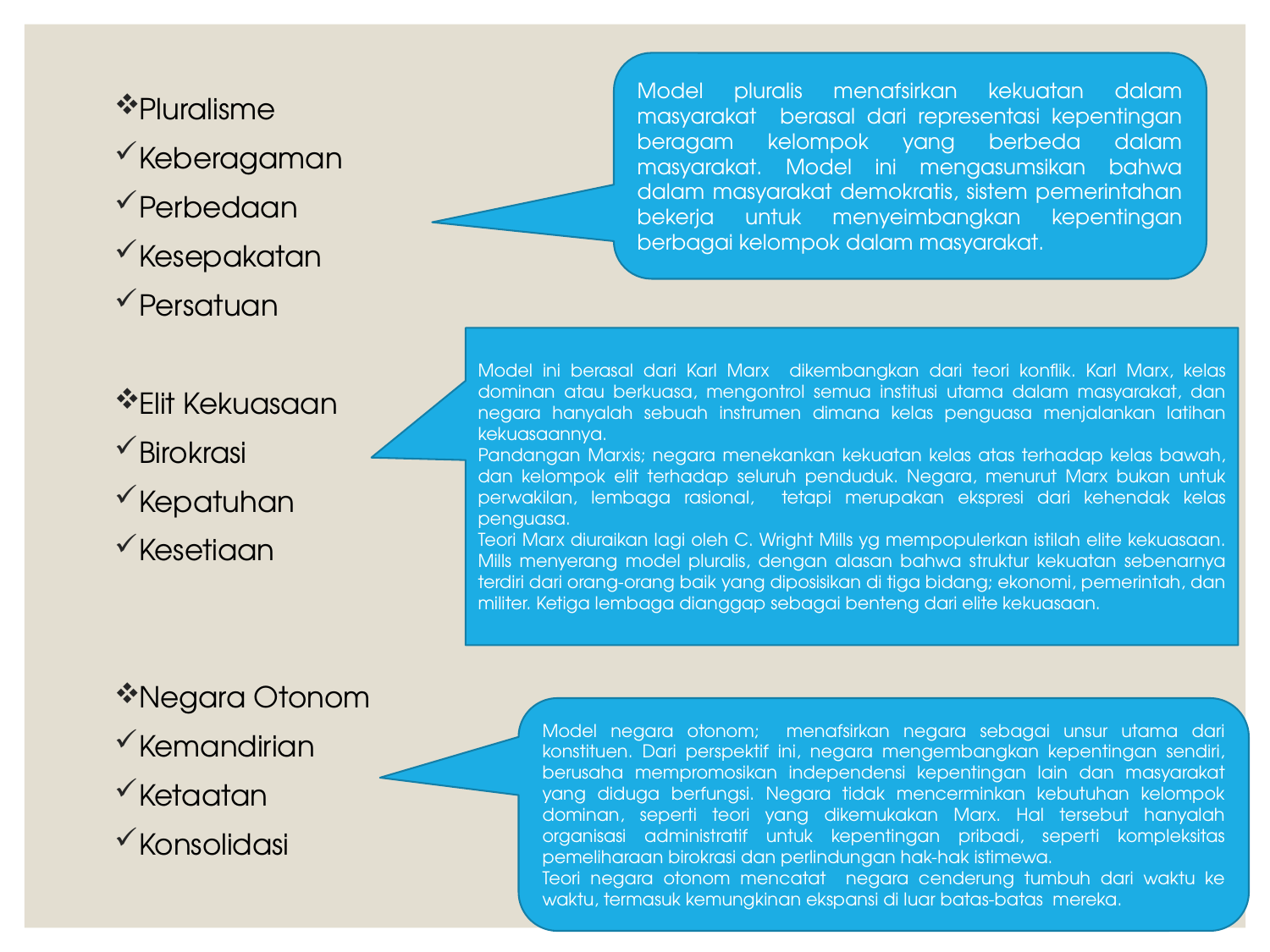

Model pluralis menafsirkan kekuatan dalam masyarakat  berasal dari representasi kepentingan beragam kelompok yang berbeda dalam masyarakat. Model ini mengasumsikan bahwa dalam masyarakat demokratis, sistem pemerintahan bekerja untuk menyeimbangkan kepentingan berbagai kelompok dalam masyarakat.
Pluralisme
Keberagaman
Perbedaan
Kesepakatan
Persatuan

Elit Kekuasaan
Birokrasi
Kepatuhan
Kesetiaan

Negara Otonom
Kemandirian
Ketaatan
Konsolidasi
Model ini berasal dari Karl Marx  dikembangkan dari teori konflik. Karl Marx, kelas dominan atau berkuasa, mengontrol semua institusi utama dalam masyarakat, dan negara hanyalah sebuah instrumen dimana kelas penguasa menjalankan latihan kekuasaannya.
Pandangan Marxis; negara menekankan kekuatan kelas atas terhadap kelas bawah, dan kelompok elit terhadap seluruh penduduk. Negara, menurut Marx bukan untuk perwakilan, lembaga rasional,  tetapi merupakan ekspresi dari kehendak kelas penguasa.
Teori Marx diuraikan lagi oleh C. Wright Mills yg mempopulerkan istilah elite kekuasaan. Mills menyerang model pluralis, dengan alasan bahwa struktur kekuatan sebenarnya terdiri dari orang-orang baik yang diposisikan di tiga bidang; ekonomi, pemerintah, dan militer. Ketiga lembaga dianggap sebagai benteng dari elite kekuasaan.
Model negara otonom;  menafsirkan negara sebagai unsur utama dari konstituen. Dari perspektif ini, negara mengembangkan kepentingan sendiri, berusaha mempromosikan independensi kepentingan lain dan masyarakat yang diduga berfungsi. Negara tidak mencerminkan kebutuhan kelompok dominan, seperti teori yang dikemukakan Marx. Hal tersebut hanyalah organisasi administratif untuk kepentingan pribadi, seperti kompleksitas pemeliharaan birokrasi dan perlindungan hak-hak istimewa.
Teori negara otonom mencatat  negara cenderung tumbuh dari waktu ke waktu, termasuk kemungkinan ekspansi di luar batas-batas  mereka.